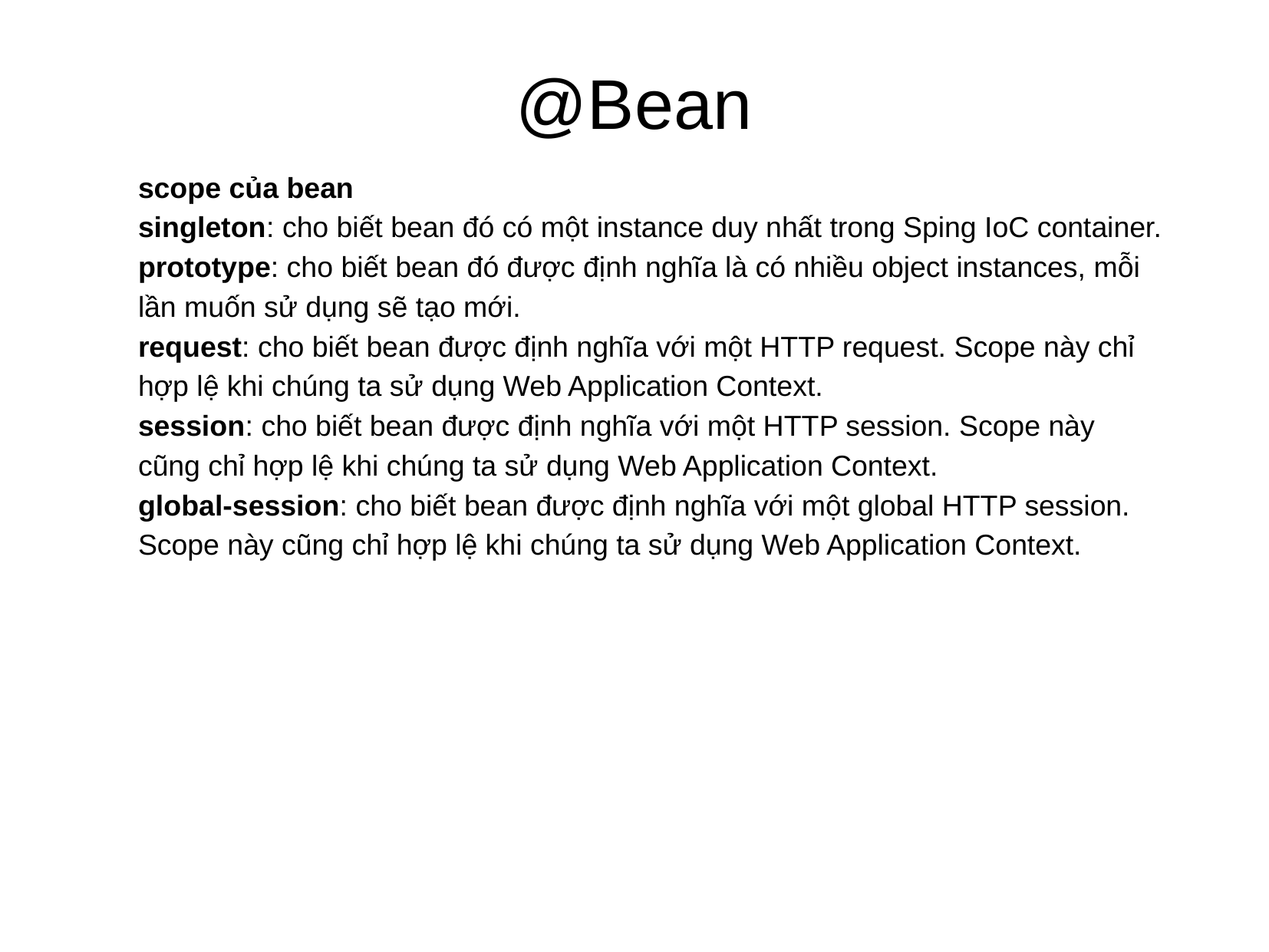

@Bean
scope của bean
singleton: cho biết bean đó có một instance duy nhất trong Sping IoC container.
prototype: cho biết bean đó được định nghĩa là có nhiều object instances, mỗi lần muốn sử dụng sẽ tạo mới.
request: cho biết bean được định nghĩa với một HTTP request. Scope này chỉ hợp lệ khi chúng ta sử dụng Web Application Context.
session: cho biết bean được định nghĩa với một HTTP session. Scope này cũng chỉ hợp lệ khi chúng ta sử dụng Web Application Context.
global-session: cho biết bean được định nghĩa với một global HTTP session. Scope này cũng chỉ hợp lệ khi chúng ta sử dụng Web Application Context.